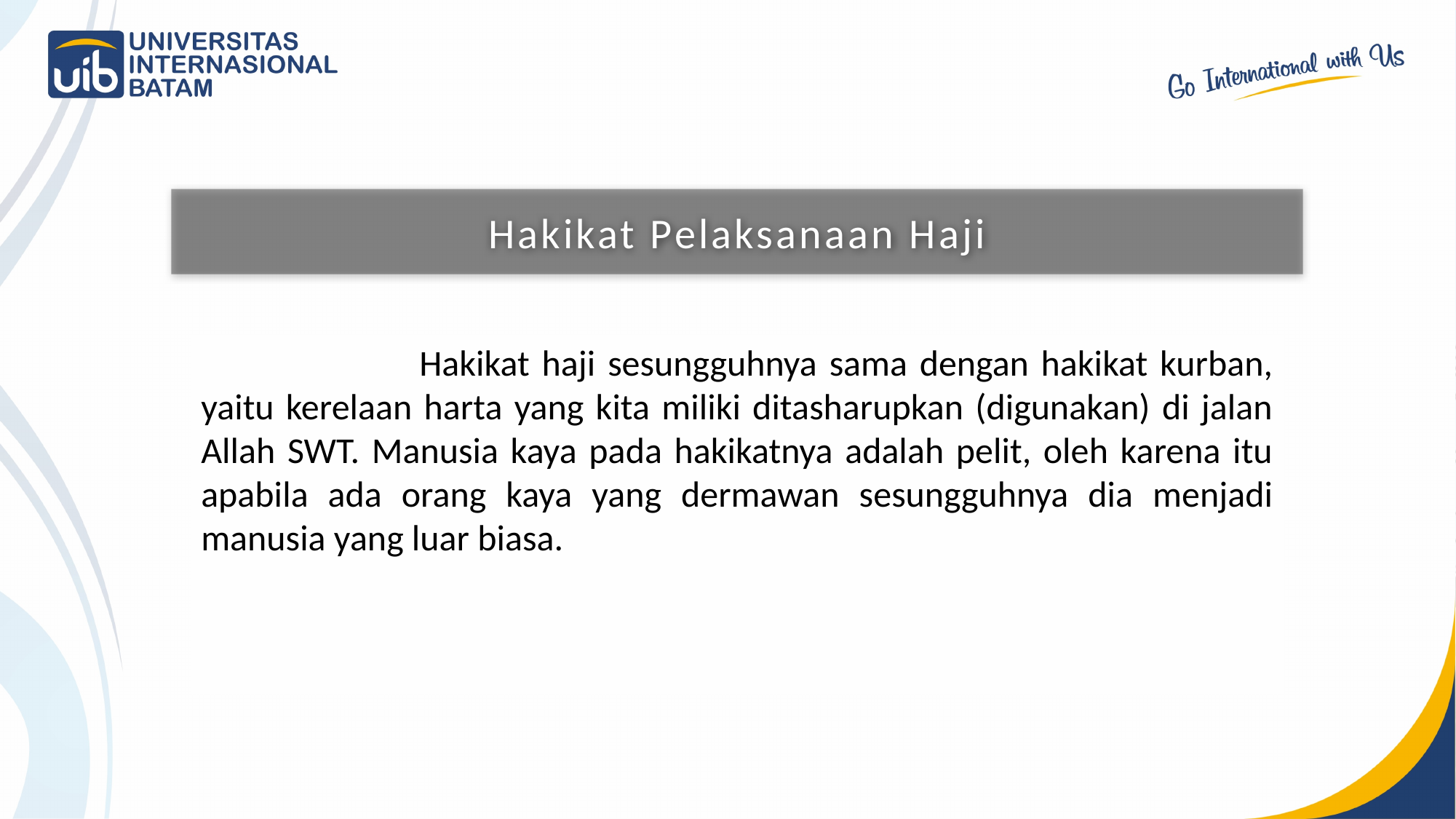

Hakikat Pelaksanaan Haji
		Hakikat haji sesungguhnya sama dengan hakikat kurban, yaitu kerelaan harta yang kita miliki ditasharupkan (digunakan) di jalan Allah SWT. Manusia kaya pada hakikatnya adalah pelit, oleh karena itu apabila ada orang kaya yang dermawan sesungguhnya dia menjadi manusia yang luar biasa.